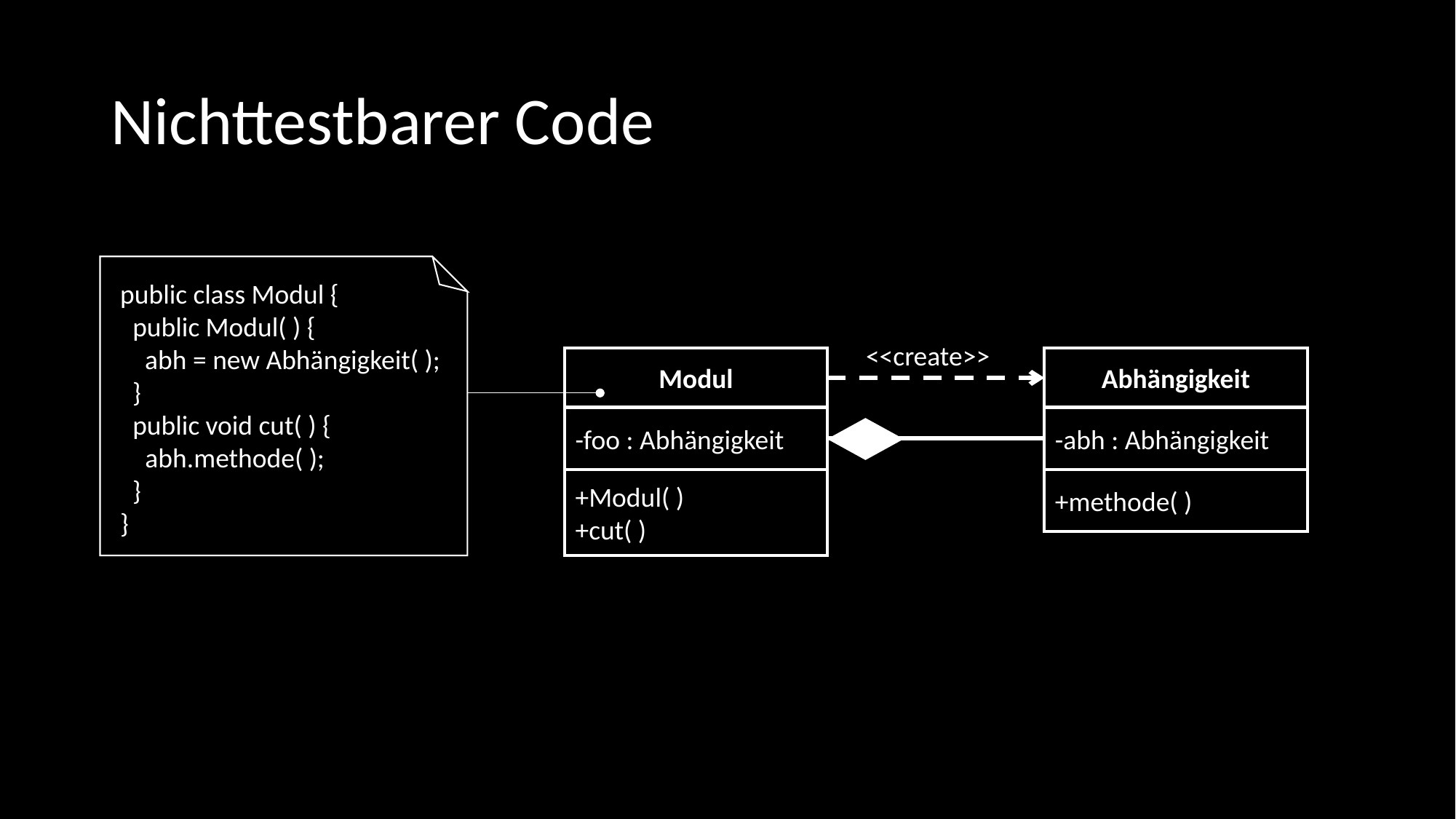

# Nichttestbarer Code

public class Modul {
  public Modul( ) {
    abh = new Abhängigkeit( );
  }
  public void cut( ) {
    abh.methode( );
  }
}
<<create>>
Abhängigkeit
-abh : Abhängigkeit
+methode( )
Modul
-foo : Abhängigkeit
+Modul( )
+cut( )